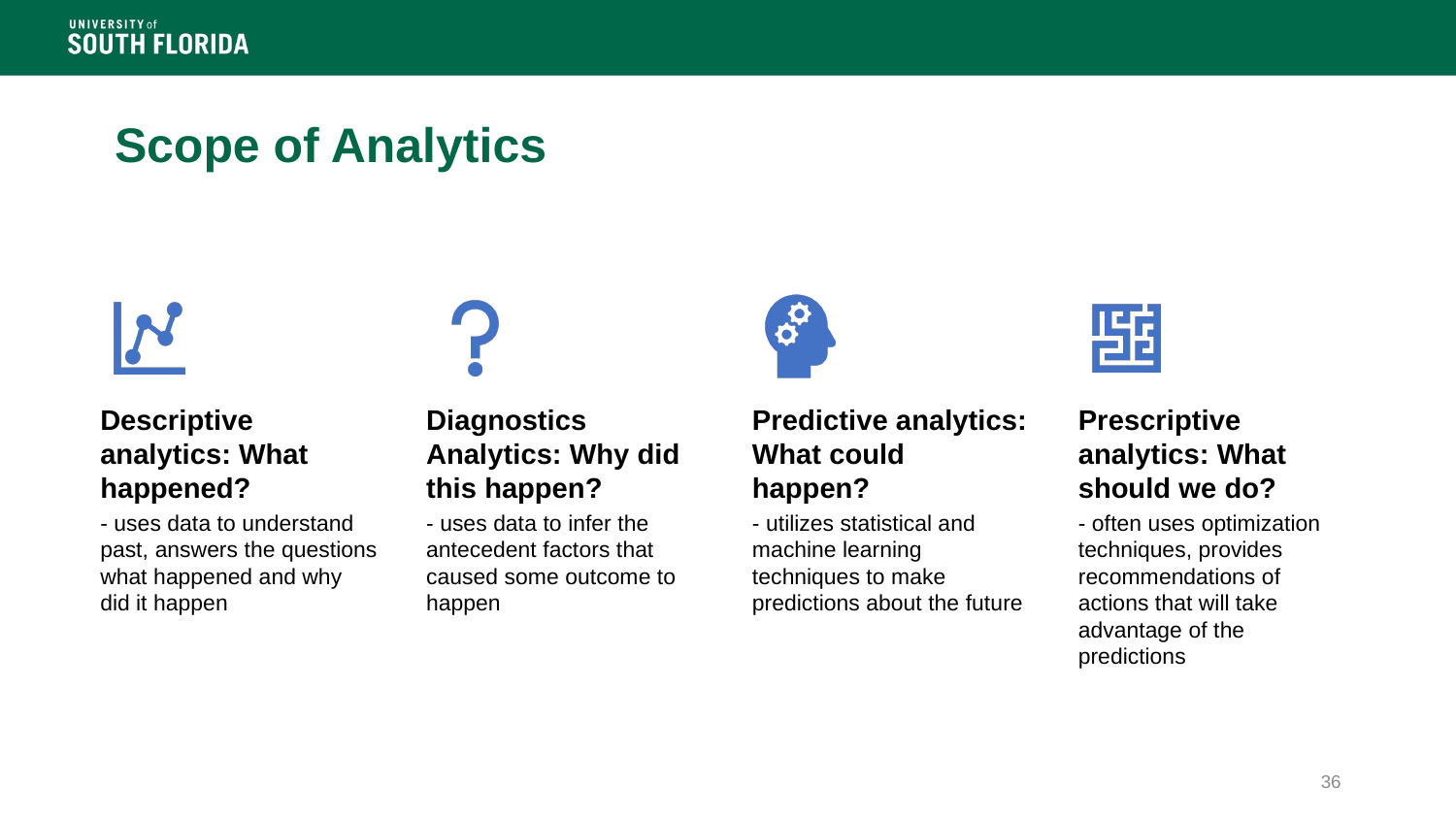

# Scope of Analytics
Descriptive analytics: What happened?
- uses data to understand past, answers the questions what happened and why did it happen
Diagnostics Analytics: Why did this happen?
- uses data to infer the antecedent factors that caused some outcome to happen
Predictive analytics: What could happen?
- utilizes statistical and machine learning techniques to make predictions about the future
Prescriptive analytics: What should we do?
- often uses optimization techniques, provides recommendations of actions that will take advantage of the predictions
36